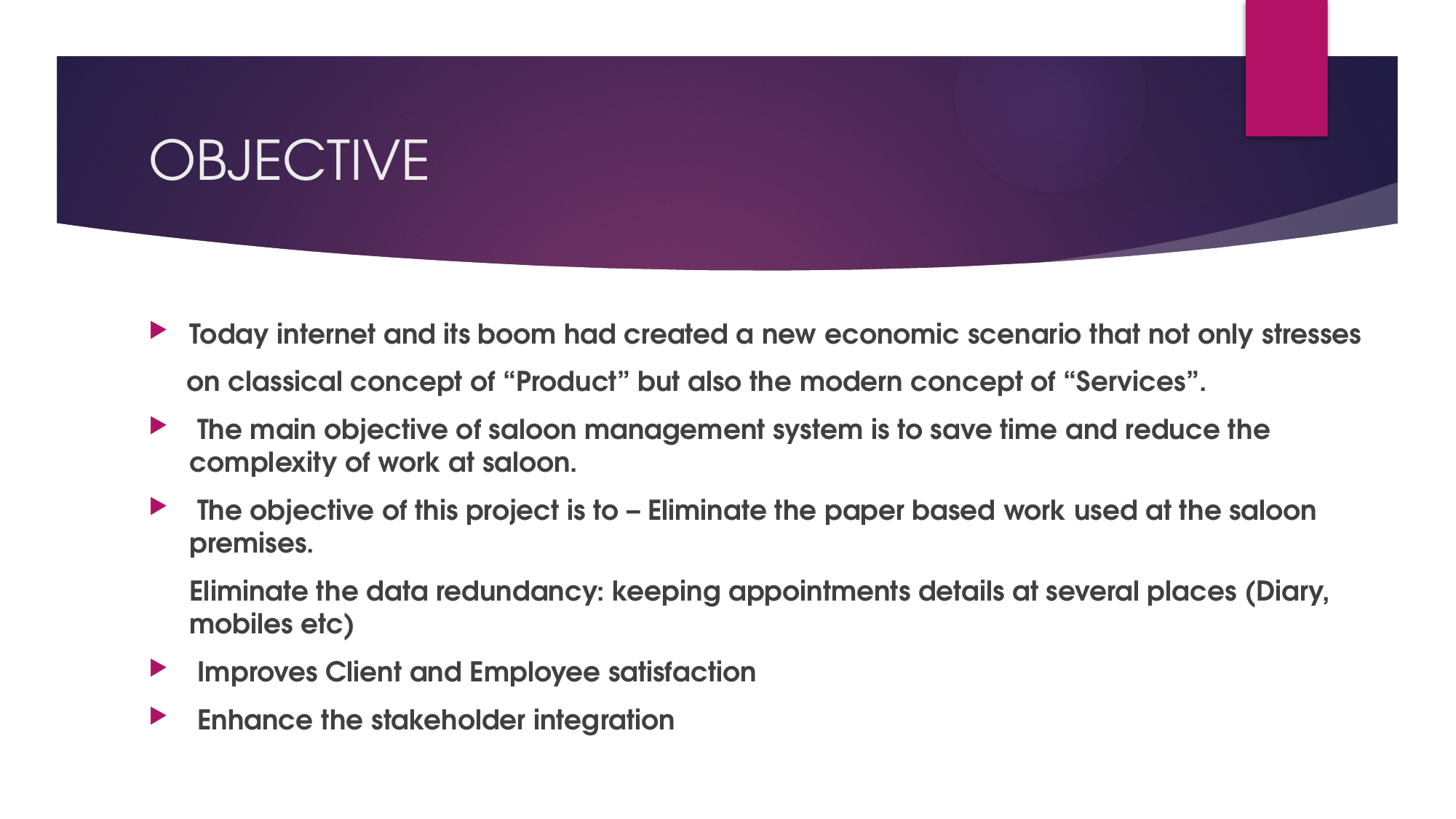

# OBJECTIVE
Today internet and its boom had created a new economic scenario that not only stresses
     on classical concept of “Product” but also the modern concept of “Services”.
 The main objective of saloon management system is to save time and reduce the complexity of work at saloon.
 The objective of this project is to – Eliminate the paper based work used at the saloon premises.
	Eliminate the data redundancy: keeping appointments details at several places (Diary, mobiles etc)
 Improves Client and Employee satisfaction
 Enhance the stakeholder integration